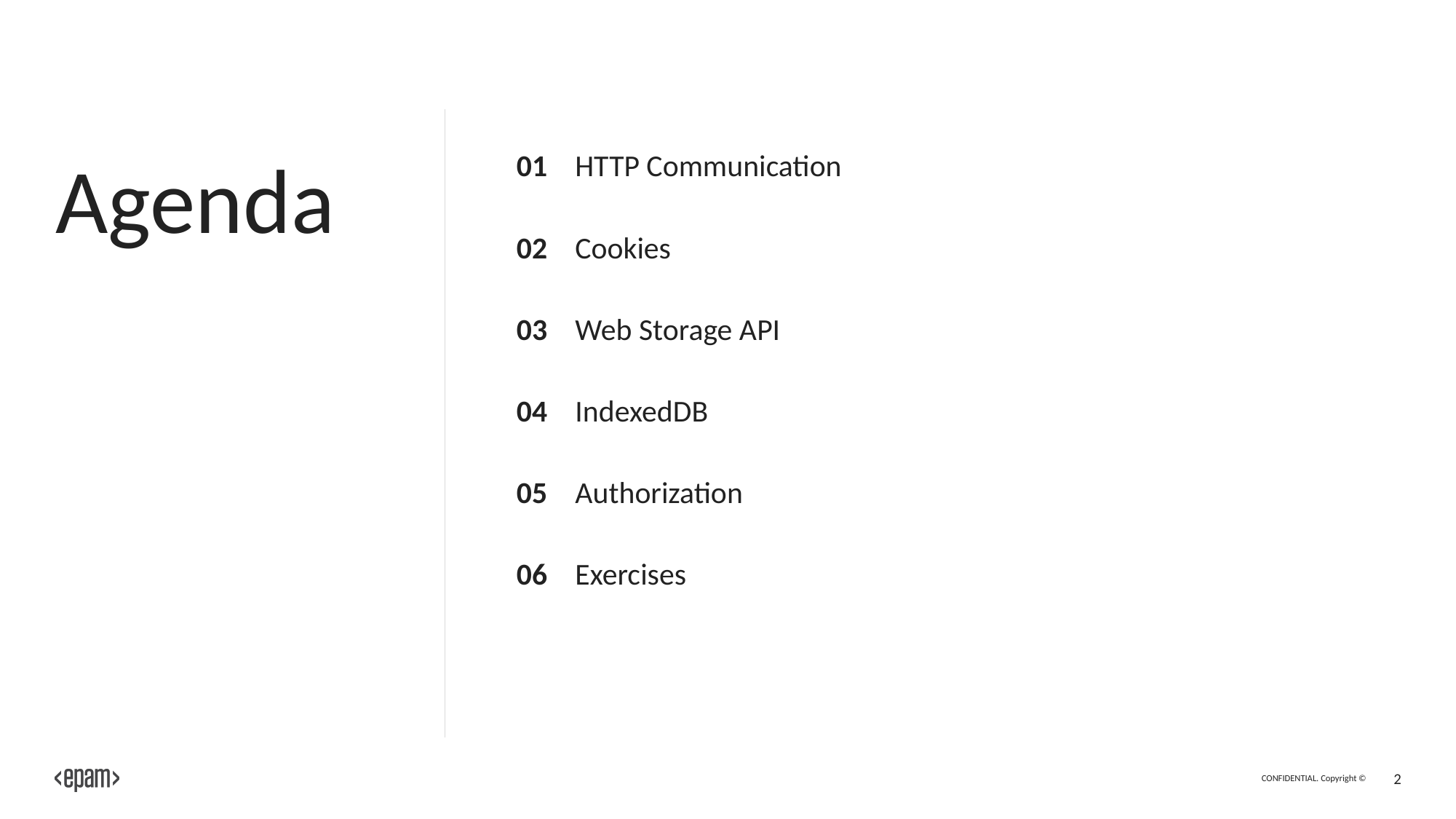

# Agenda
01
HTTP Communication
02
Cookies
03
Web Storage API
04
IndexedDB
05
Authorization
06
Exercises